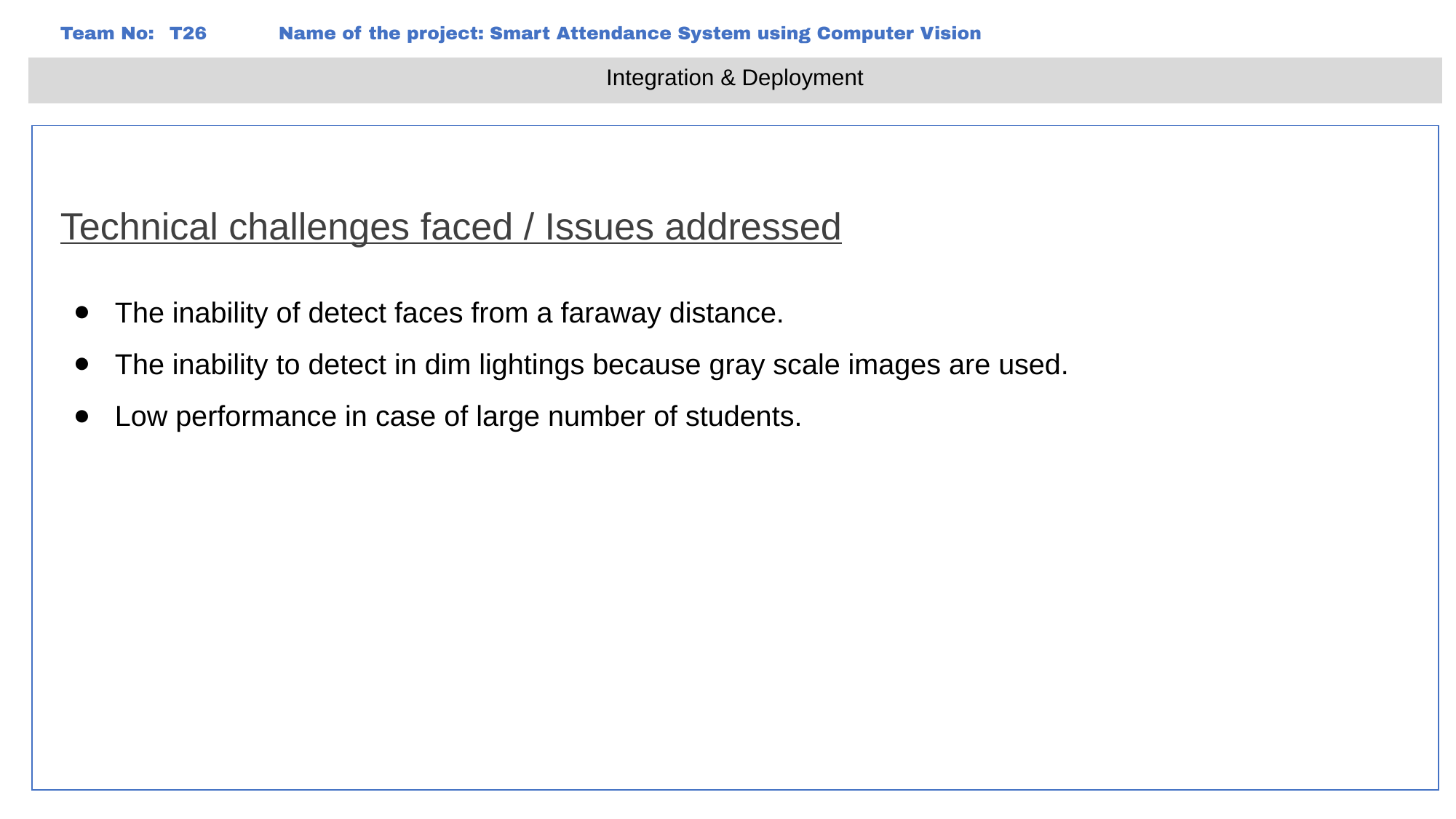

Team No:	T26	Name of the project: Smart Attendance System using Computer Vision
Integration & Deployment

Technical challenges faced / Issues addressed

The inability of detect faces from a faraway distance.
The inability to detect in dim lightings because gray scale images are used.
Low performance in case of large number of students.